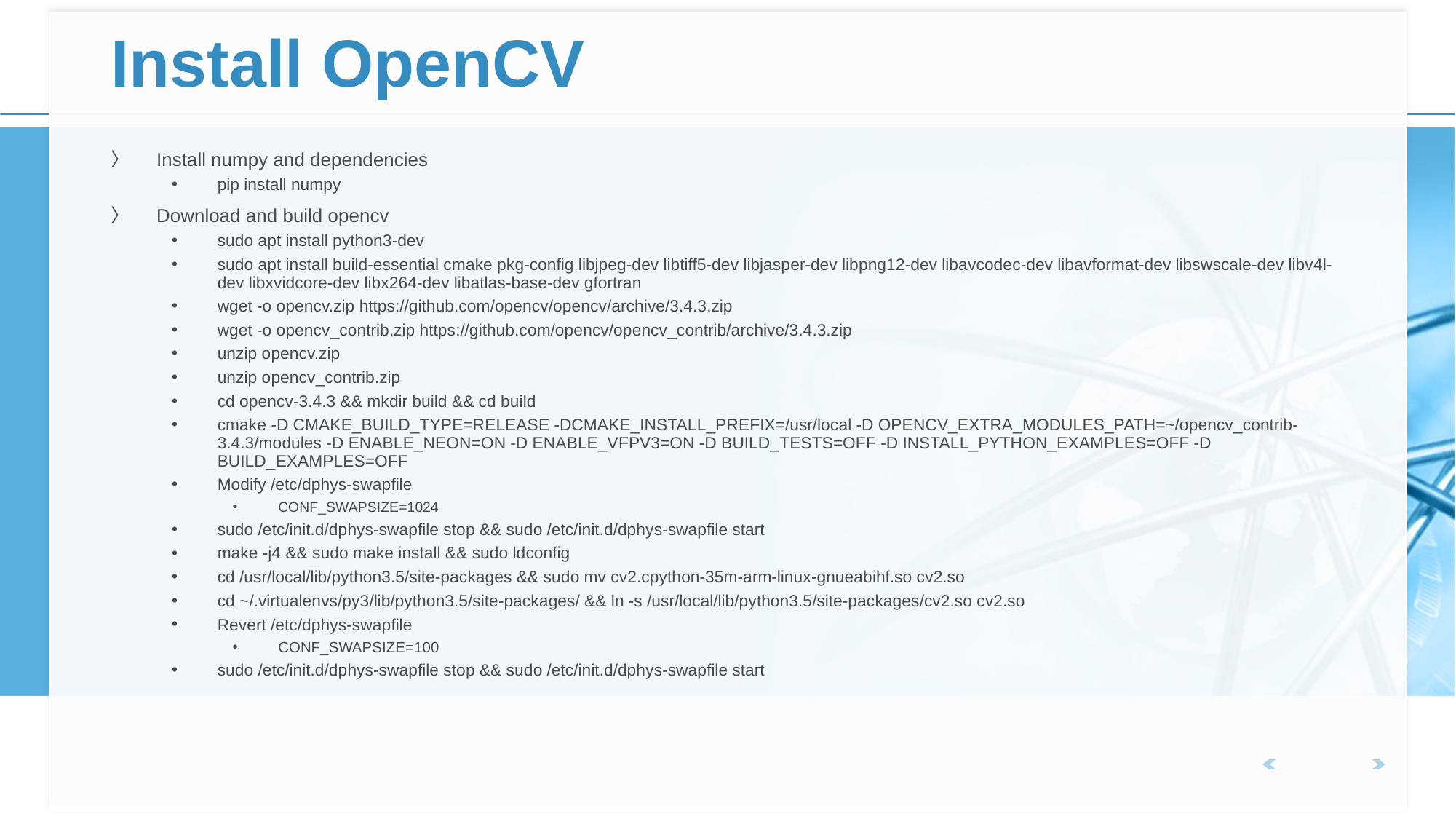

# Install OpenCV
Install numpy and dependencies
pip install numpy
Download and build opencv
sudo apt install python3-dev
sudo apt install build-essential cmake pkg-config libjpeg-dev libtiff5-dev libjasper-dev libpng12-dev libavcodec-dev libavformat-dev libswscale-dev libv4l-dev libxvidcore-dev libx264-dev libatlas-base-dev gfortran
wget -o opencv.zip https://github.com/opencv/opencv/archive/3.4.3.zip
wget -o opencv_contrib.zip https://github.com/opencv/opencv_contrib/archive/3.4.3.zip
unzip opencv.zip
unzip opencv_contrib.zip
cd opencv-3.4.3 && mkdir build && cd build
cmake -D CMAKE_BUILD_TYPE=RELEASE -DCMAKE_INSTALL_PREFIX=/usr/local -D OPENCV_EXTRA_MODULES_PATH=~/opencv_contrib-3.4.3/modules -D ENABLE_NEON=ON -D ENABLE_VFPV3=ON -D BUILD_TESTS=OFF -D INSTALL_PYTHON_EXAMPLES=OFF -D BUILD_EXAMPLES=OFF
Modify /etc/dphys-swapfile
CONF_SWAPSIZE=1024
sudo /etc/init.d/dphys-swapfile stop && sudo /etc/init.d/dphys-swapfile start
make -j4 && sudo make install && sudo ldconfig
cd /usr/local/lib/python3.5/site-packages && sudo mv cv2.cpython-35m-arm-linux-gnueabihf.so cv2.so
cd ~/.virtualenvs/py3/lib/python3.5/site-packages/ && ln -s /usr/local/lib/python3.5/site-packages/cv2.so cv2.so
Revert /etc/dphys-swapfile
CONF_SWAPSIZE=100
sudo /etc/init.d/dphys-swapfile stop && sudo /etc/init.d/dphys-swapfile start